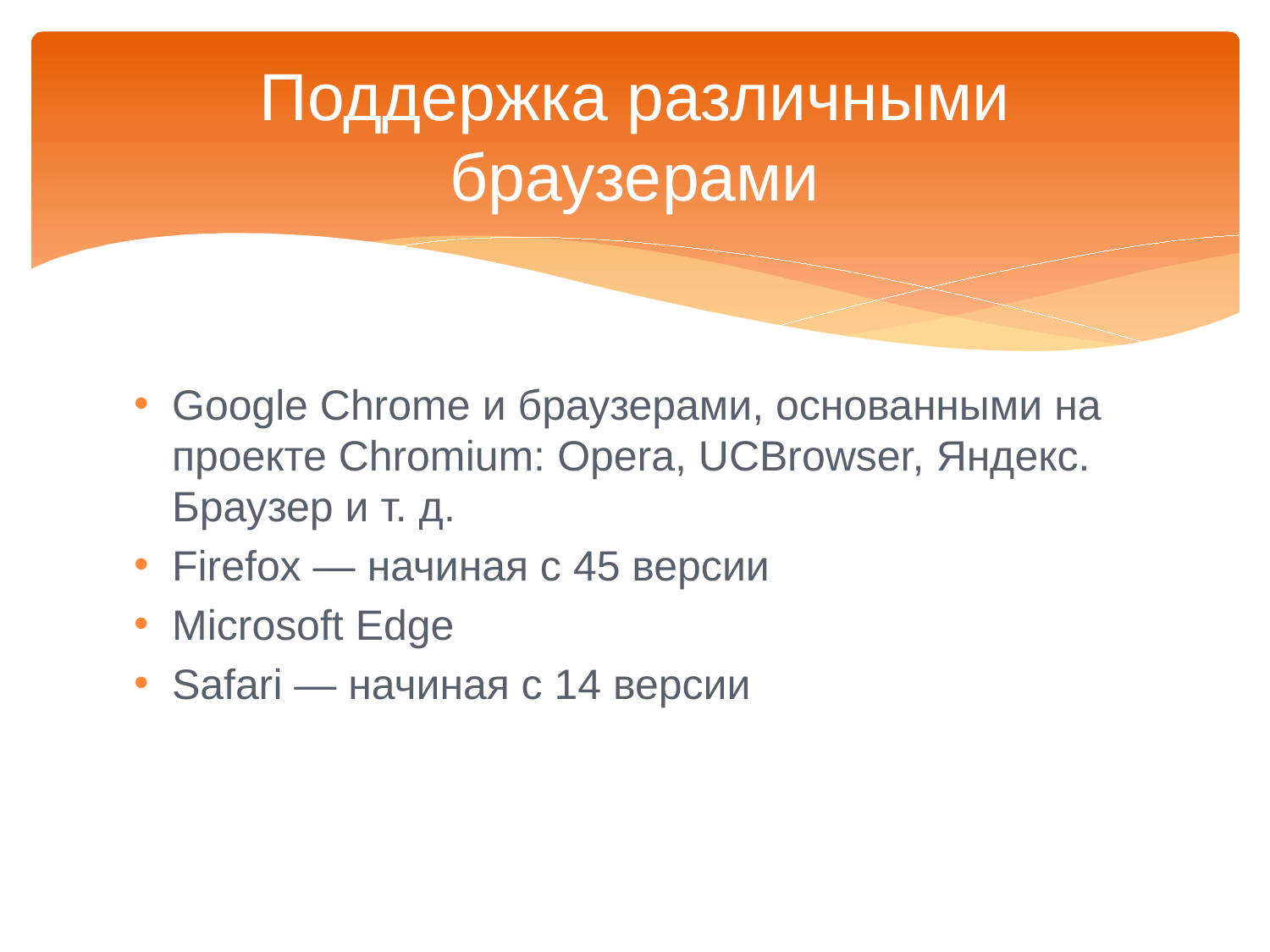

# Поддержка различными браузерами
Google Chrome и браузерами, основанными на проекте Chromium: Opera, UCBrowser, Яндекс. Браузер и т. д.
Firefox — начиная с 45 версии
Microsoft Edge
Safari — начиная с 14 версии